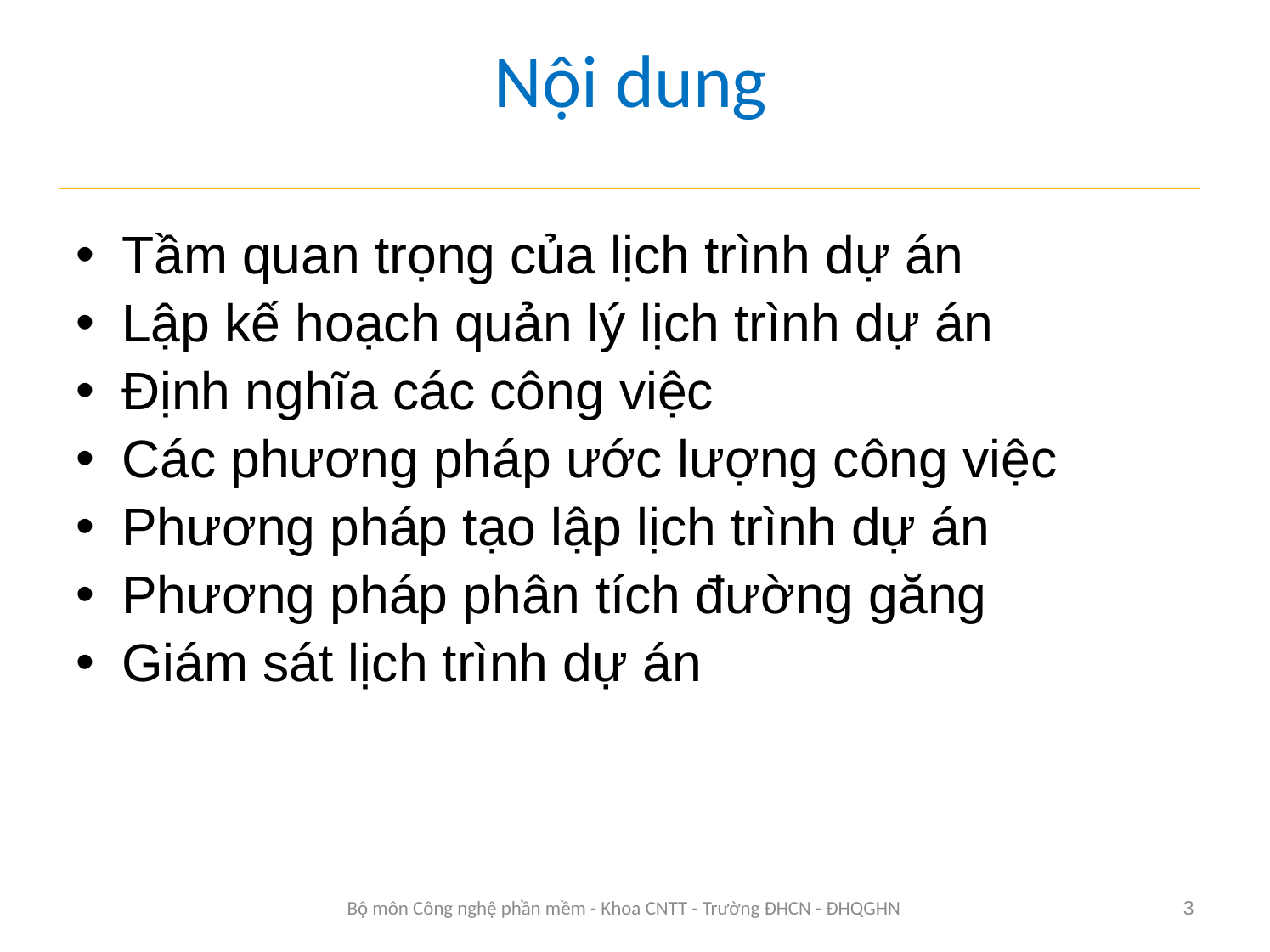

# Nội dung
Tầm quan trọng của lịch trình dự án
Lập kế hoạch quản lý lịch trình dự án
Định nghĩa các công việc
Các phương pháp ước lượng công việc
Phương pháp tạo lập lịch trình dự án
Phương pháp phân tích đường găng
Giám sát lịch trình dự án
Bộ môn Công nghệ phần mềm - Khoa CNTT - Trường ĐHCN - ĐHQGHN
3